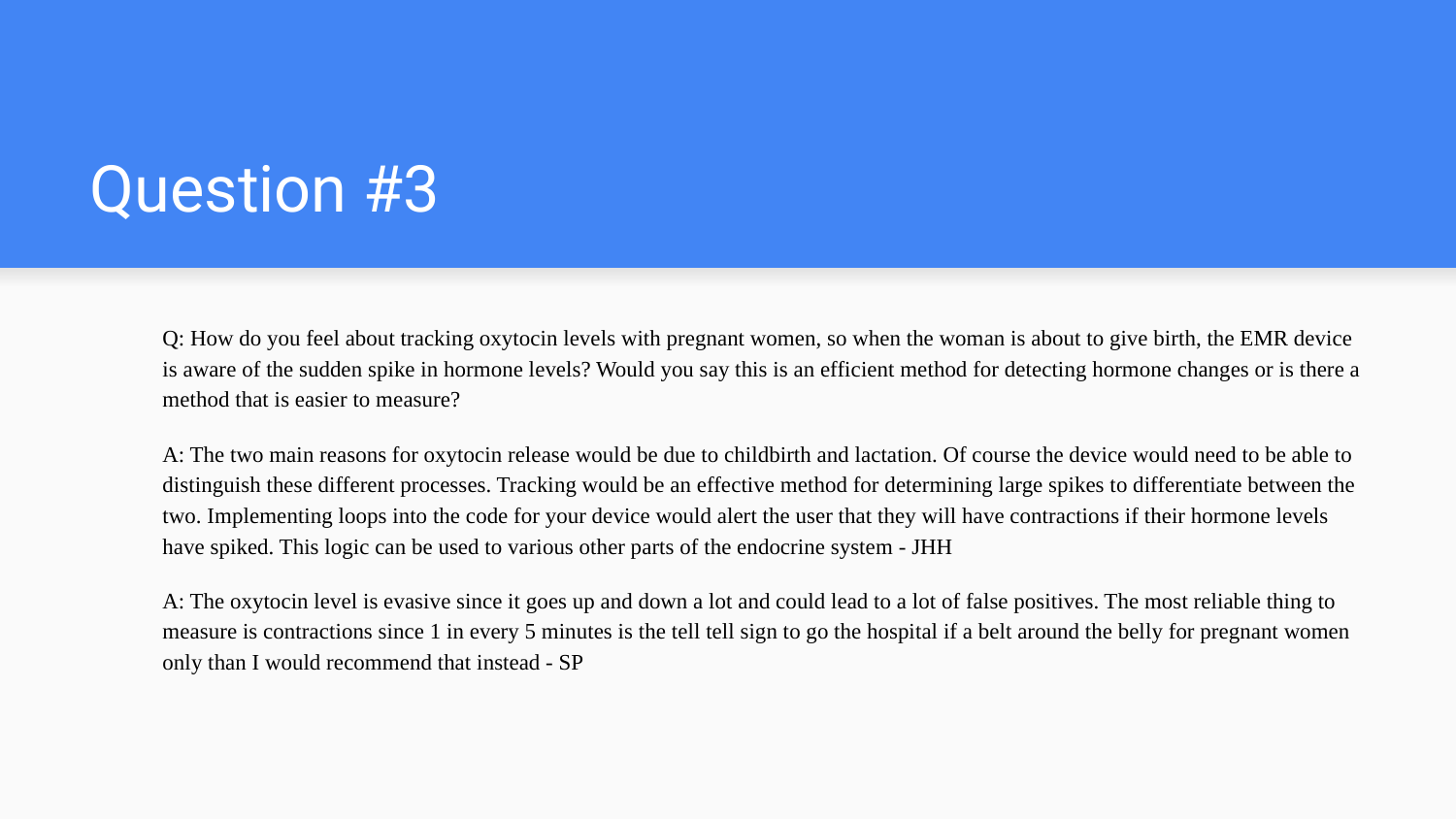

# Question #3
Q: How do you feel about tracking oxytocin levels with pregnant women, so when the woman is about to give birth, the EMR device is aware of the sudden spike in hormone levels? Would you say this is an efficient method for detecting hormone changes or is there a method that is easier to measure?
A: The two main reasons for oxytocin release would be due to childbirth and lactation. Of course the device would need to be able to distinguish these different processes. Tracking would be an effective method for determining large spikes to differentiate between the two. Implementing loops into the code for your device would alert the user that they will have contractions if their hormone levels have spiked. This logic can be used to various other parts of the endocrine system - JHH
A: The oxytocin level is evasive since it goes up and down a lot and could lead to a lot of false positives. The most reliable thing to measure is contractions since 1 in every 5 minutes is the tell tell sign to go the hospital if a belt around the belly for pregnant women only than I would recommend that instead - SP